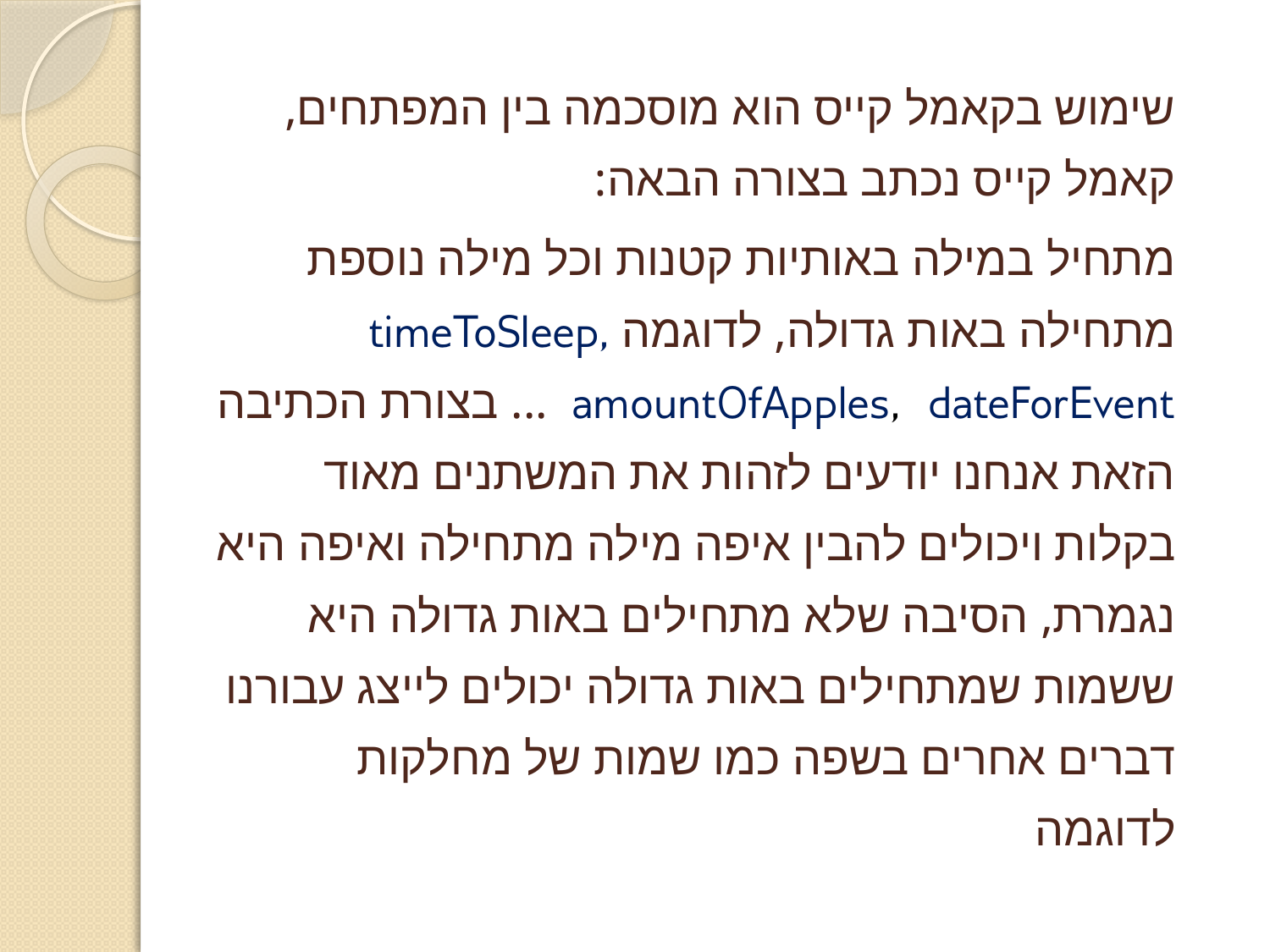

שימוש בקאמל קייס הוא מוסכמה בין המפתחים, קאמל קייס נכתב בצורה הבאה:
מתחיל במילה באותיות קטנות וכל מילה נוספת מתחילה באות גדולה, לדוגמה timeToSleep, amountOfApples,  dateForEvent  ... בצורת הכתיבה הזאת אנחנו יודעים לזהות את המשתנים מאוד בקלות ויכולים להבין איפה מילה מתחילה ואיפה היא נגמרת, הסיבה שלא מתחילים באות גדולה היא ששמות שמתחילים באות גדולה יכולים לייצג עבורנו דברים אחרים בשפה כמו שמות של מחלקות לדוגמה